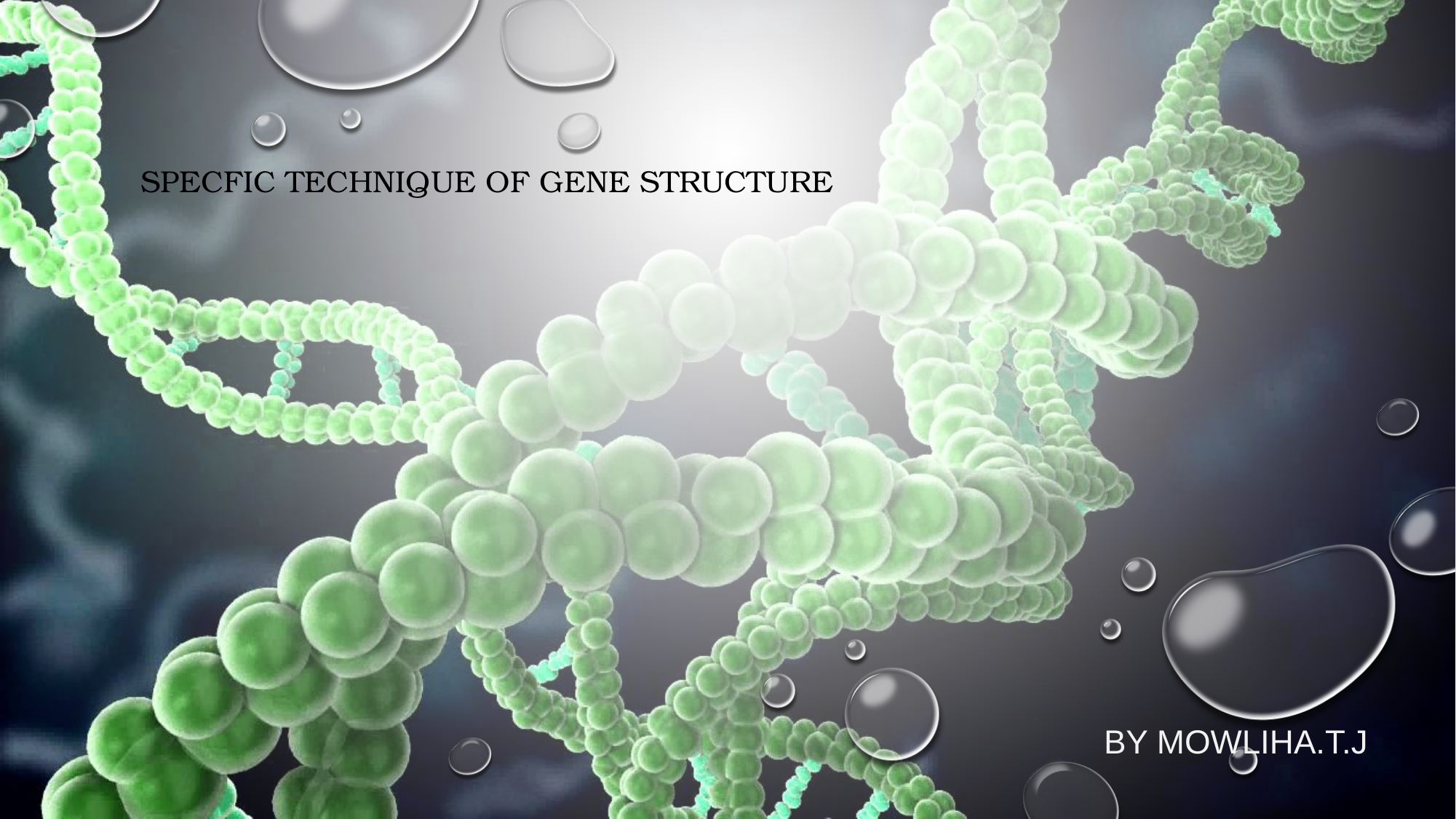

# Specfic Technique of Gene Structure
By Mowliha.T.J